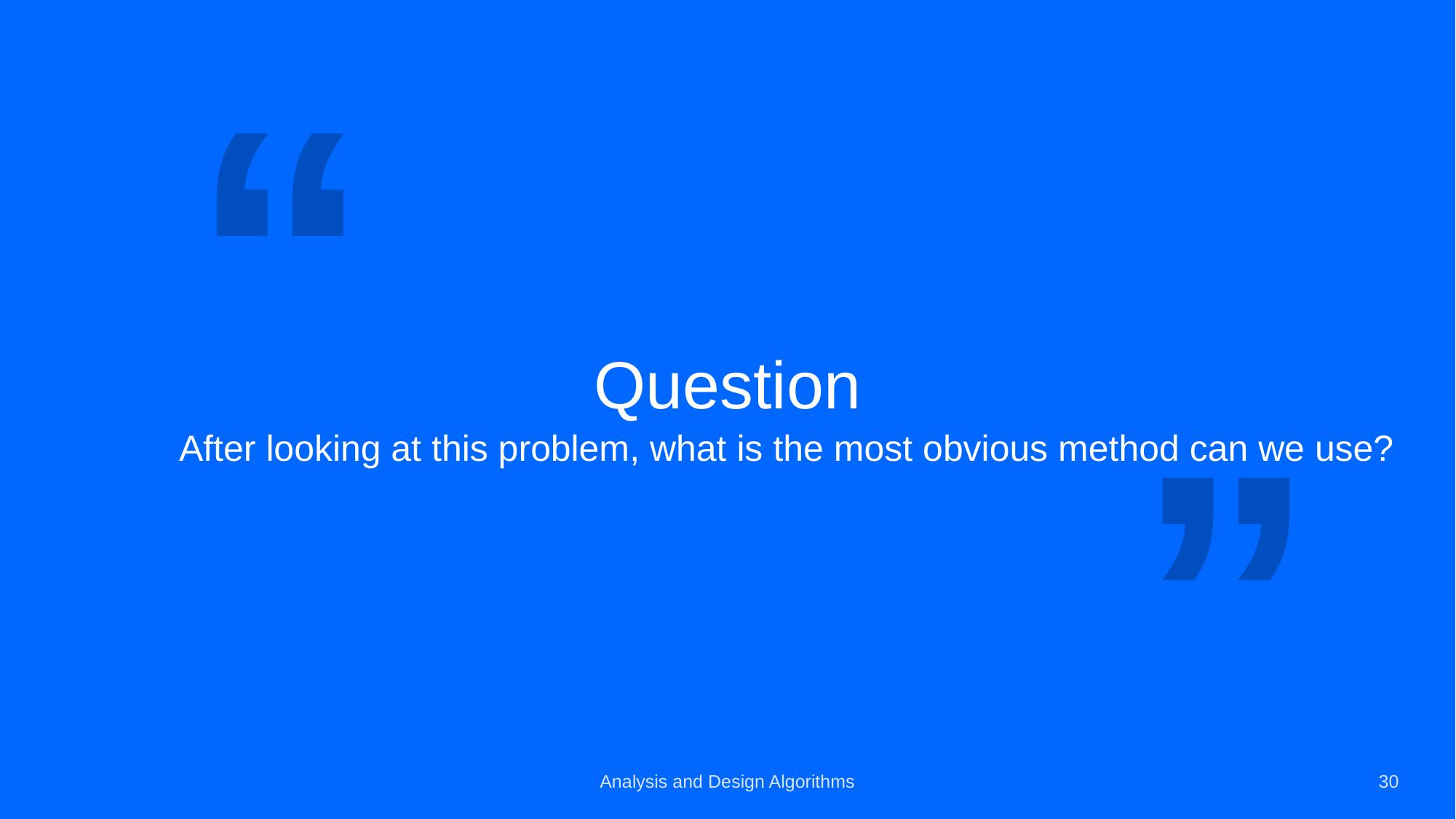

“
# Question
”
After looking at this problem, what is the most obvious method can we use?
Analysis and Design Algorithms
30